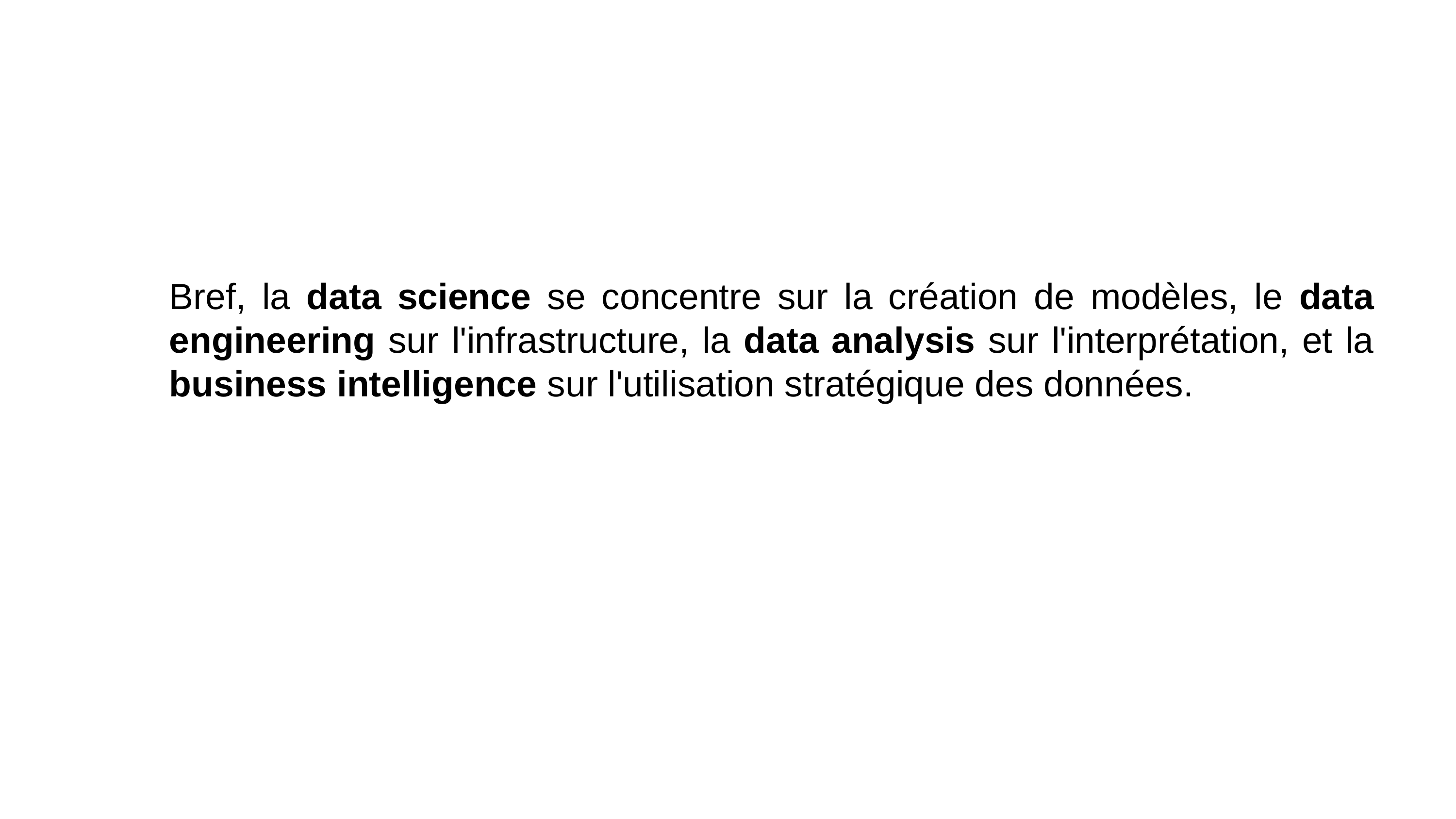

Bref, la data science se concentre sur la création de modèles, le data engineering sur l'infrastructure, la data analysis sur l'interprétation, et la business intelligence sur l'utilisation stratégique des données.